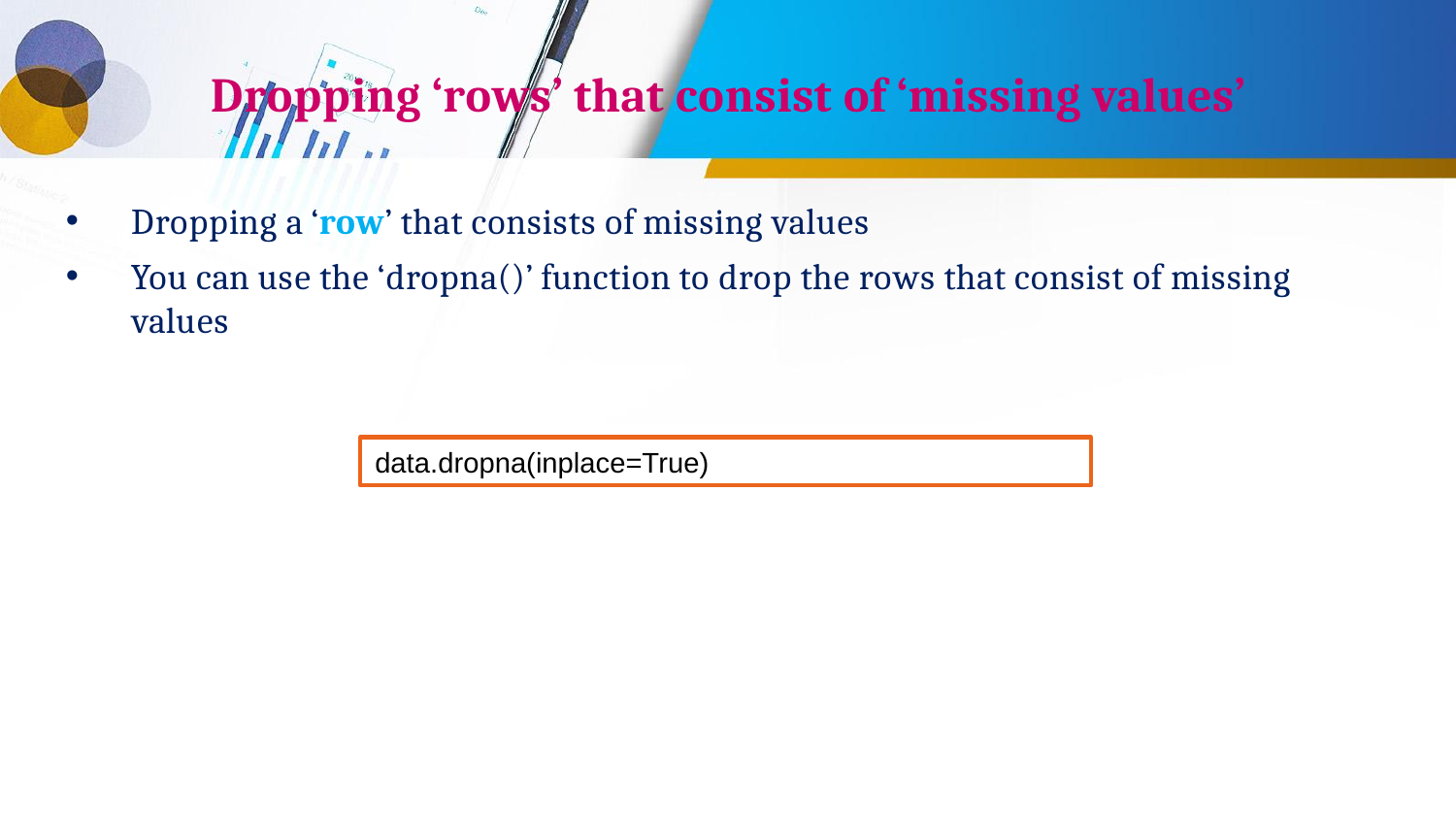

# Dropping ‘rows’ that consist of ‘missing values’
Dropping a ‘row’ that consists of missing values
You can use the ‘dropna()’ function to drop the rows that consist of missing values
data.dropna(inplace=True)